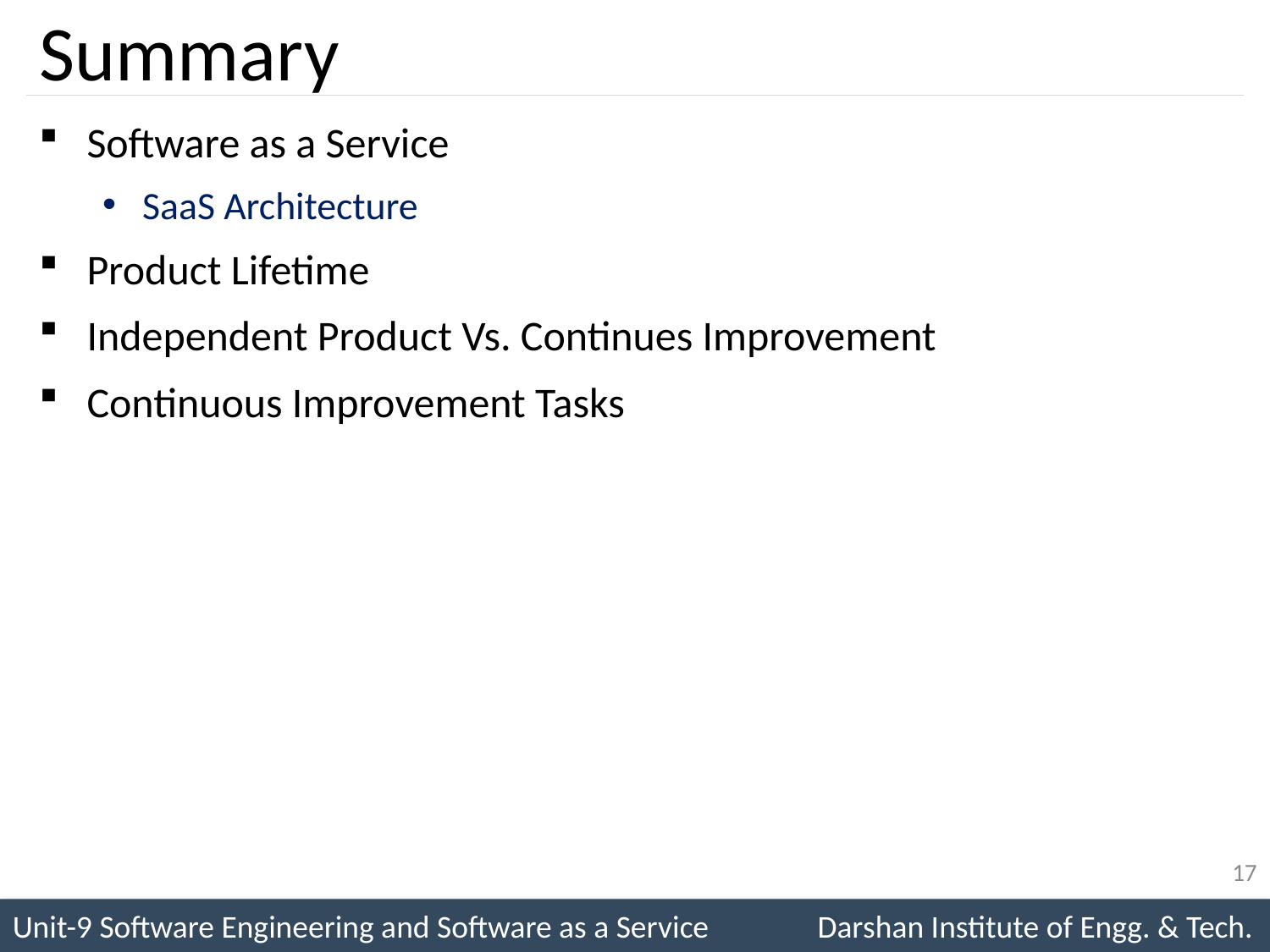

# Summary
Software as a Service
SaaS Architecture
Product Lifetime
Independent Product Vs. Continues Improvement
Continuous Improvement Tasks
17